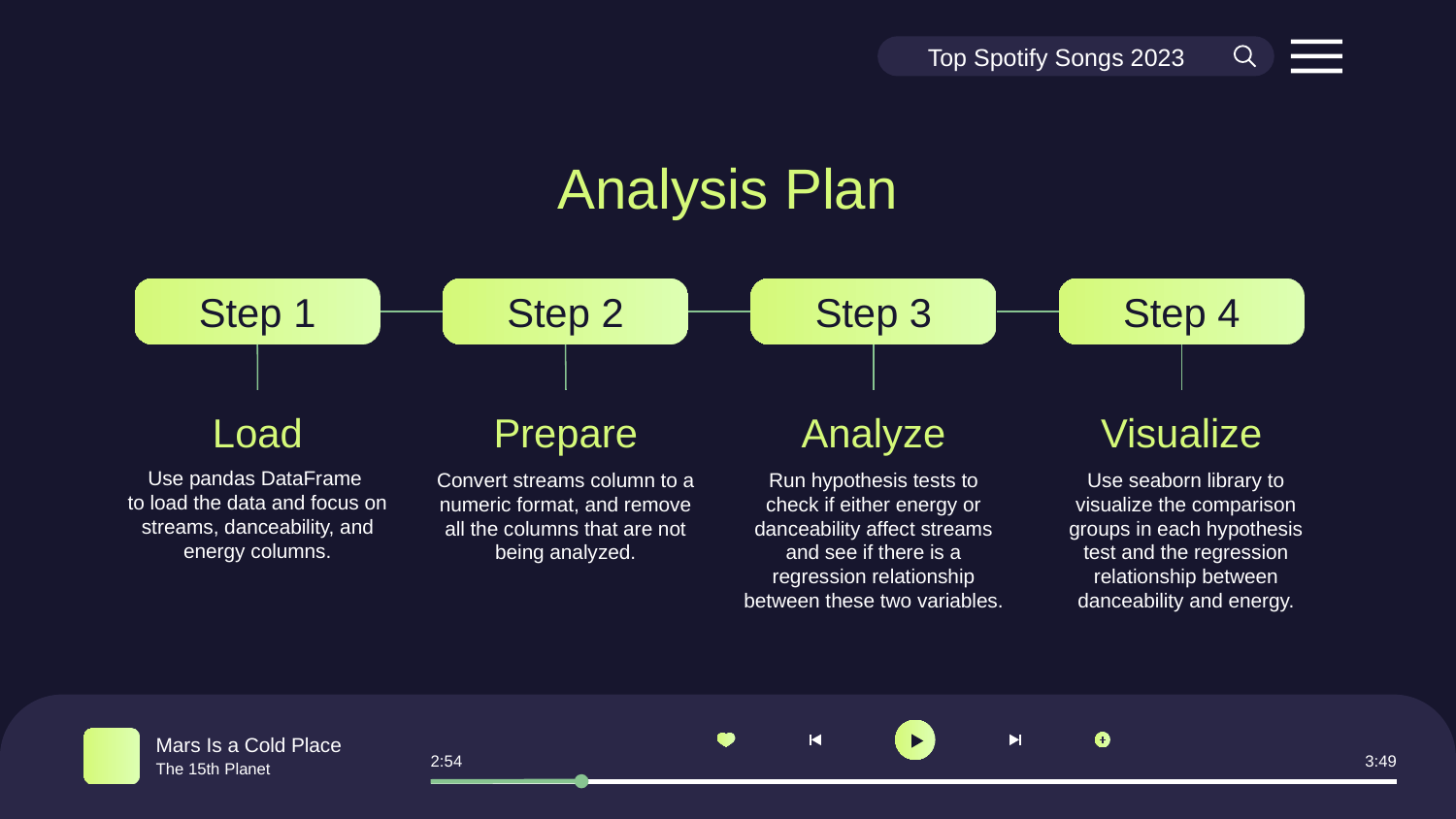

Top Spotify Songs 2023
# Analysis Plan
Step 1
Step 2
Step 3
Step 4
Visualize
Prepare
Load
Analyze
Use pandas DataFrame
to load the data and focus on streams, danceability, and energy columns.
Convert streams column to a numeric format, and remove all the columns that are not being analyzed.
Run hypothesis tests to check if either energy or danceability affect streams and see if there is a regression relationship between these two variables.
Use seaborn library to visualize the comparison groups in each hypothesis test and the regression relationship between danceability and energy.